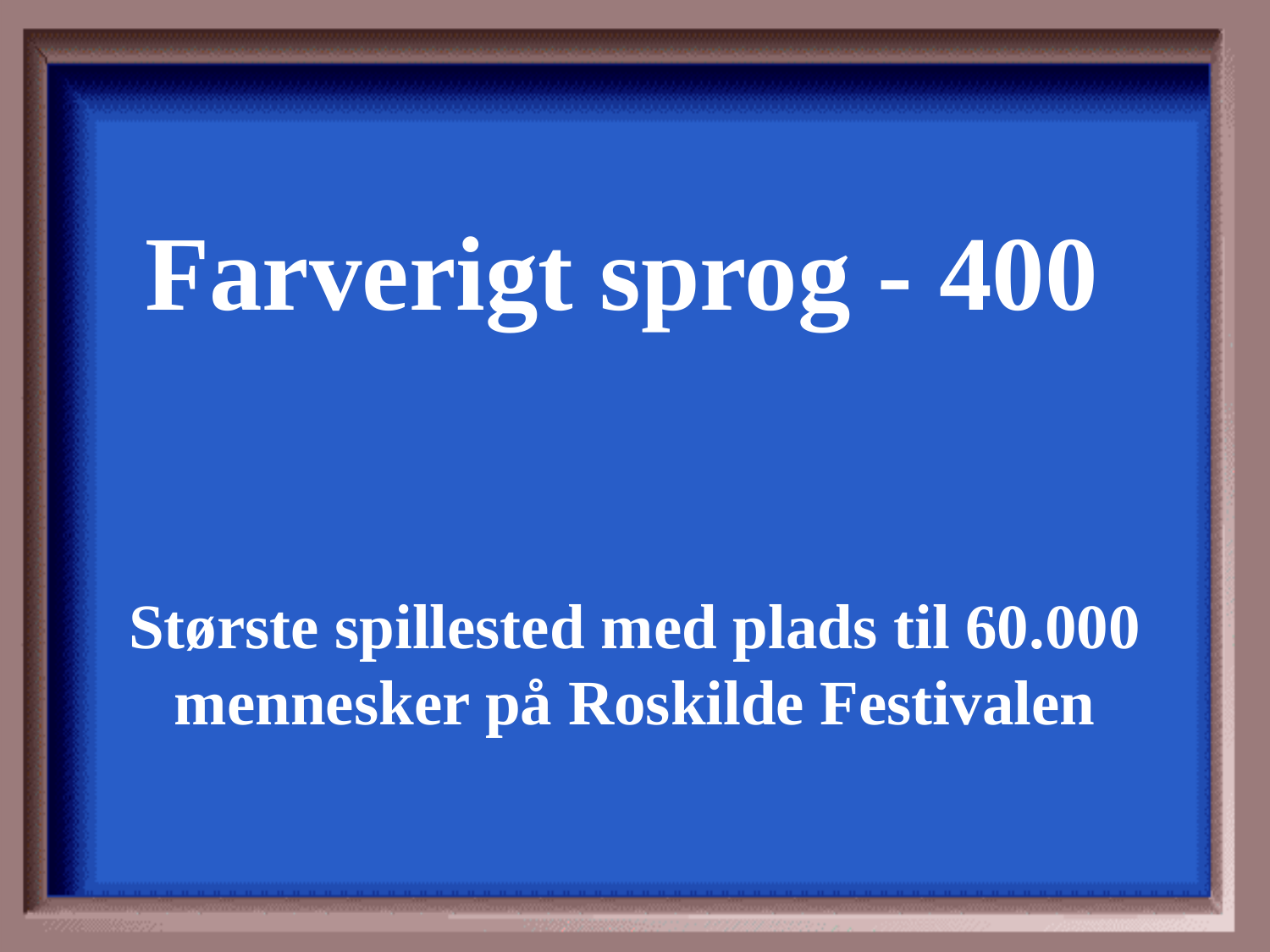

Farverigt sprog - 400
Største spillested med plads til 60.000 mennesker på Roskilde Festivalen